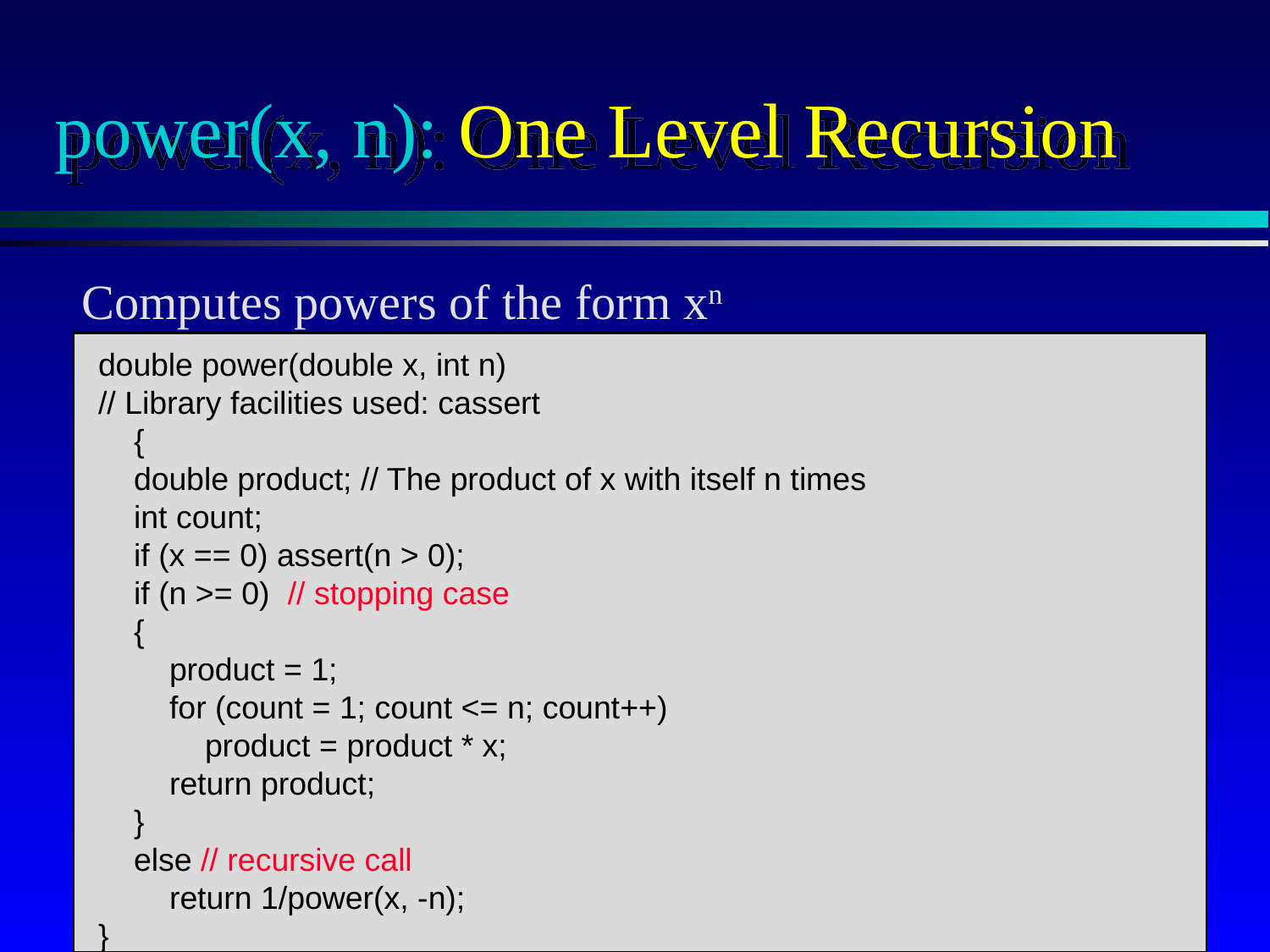

# power(x, n): One Level Recursion
Computes powers of the form xn

double power(double x, int n)
// Library facilities used: cassert
    {
    double product; // The product of x with itself n times
    int count;
    if (x == 0) assert(n > 0);
    if (n >= 0)  // stopping case
    {
        product = 1;
        for (count = 1; count <= n; count++)
            product = product * x;
        return product;
    }
    else // recursive call
        return 1/power(x, -n);
}